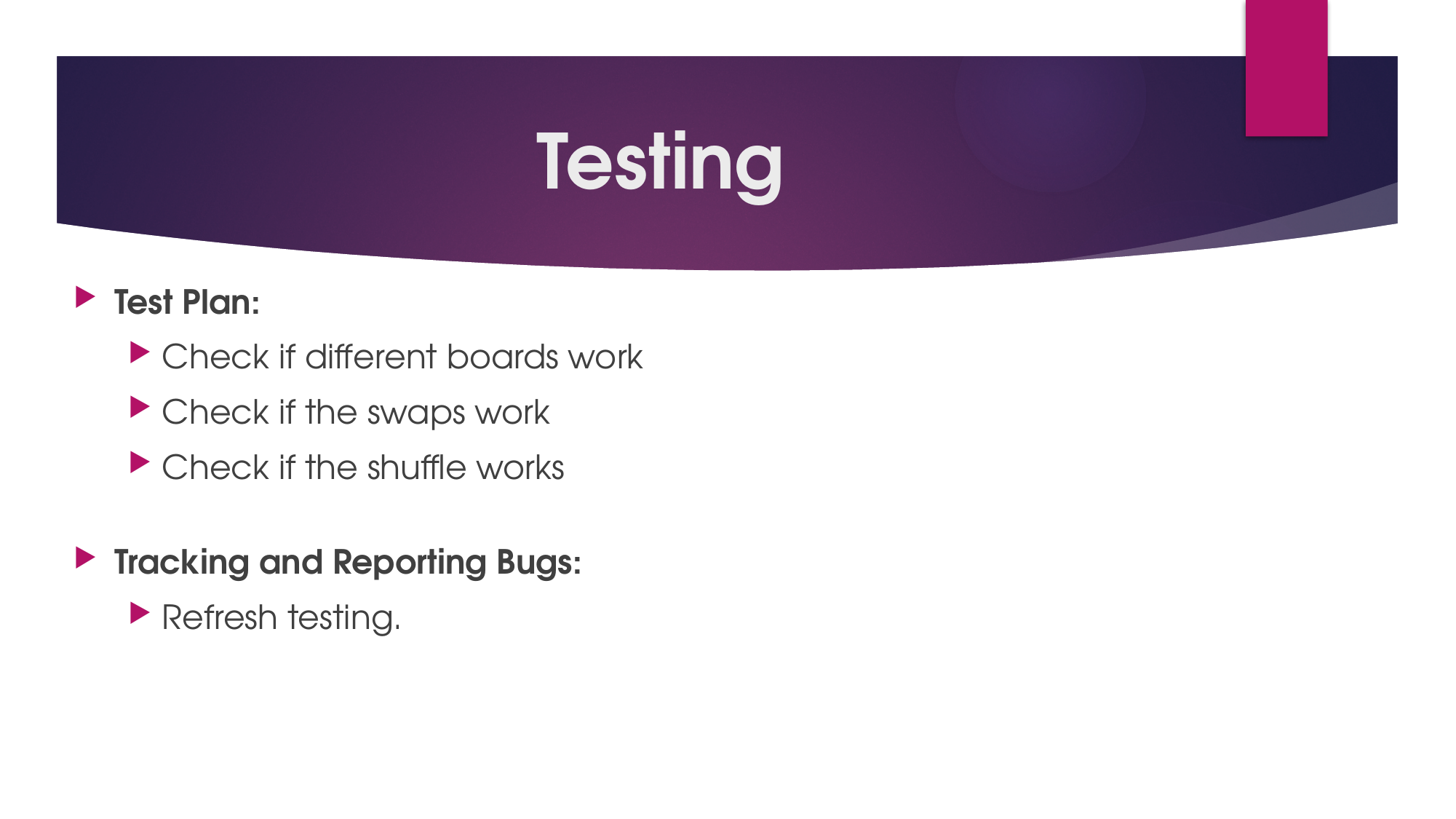

# Testing
Test Plan:
Check if different boards work
Check if the swaps work
Check if the shuffle works
Tracking and Reporting Bugs:
Refresh testing.